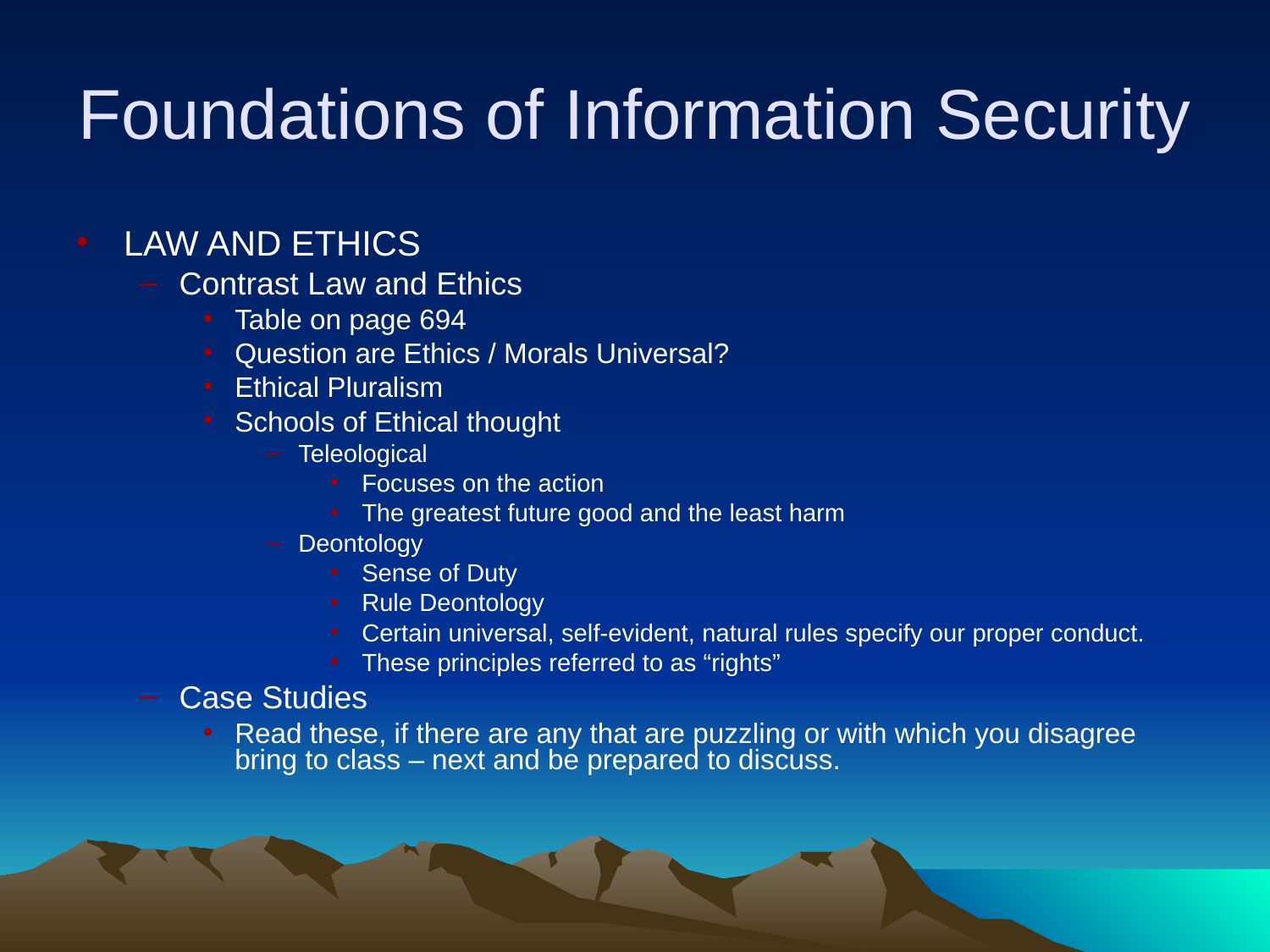

# Foundations of Information Security
LAW AND ETHICS
Contrast Law and Ethics
Table on page 694
Question are Ethics / Morals Universal?
Ethical Pluralism
Schools of Ethical thought
Teleological
Focuses on the action
The greatest future good and the least harm
Deontology
Sense of Duty
Rule Deontology
Certain universal, self-evident, natural rules specify our proper conduct.
These principles referred to as “rights”
Case Studies
Read these, if there are any that are puzzling or with which you disagree bring to class – next and be prepared to discuss.